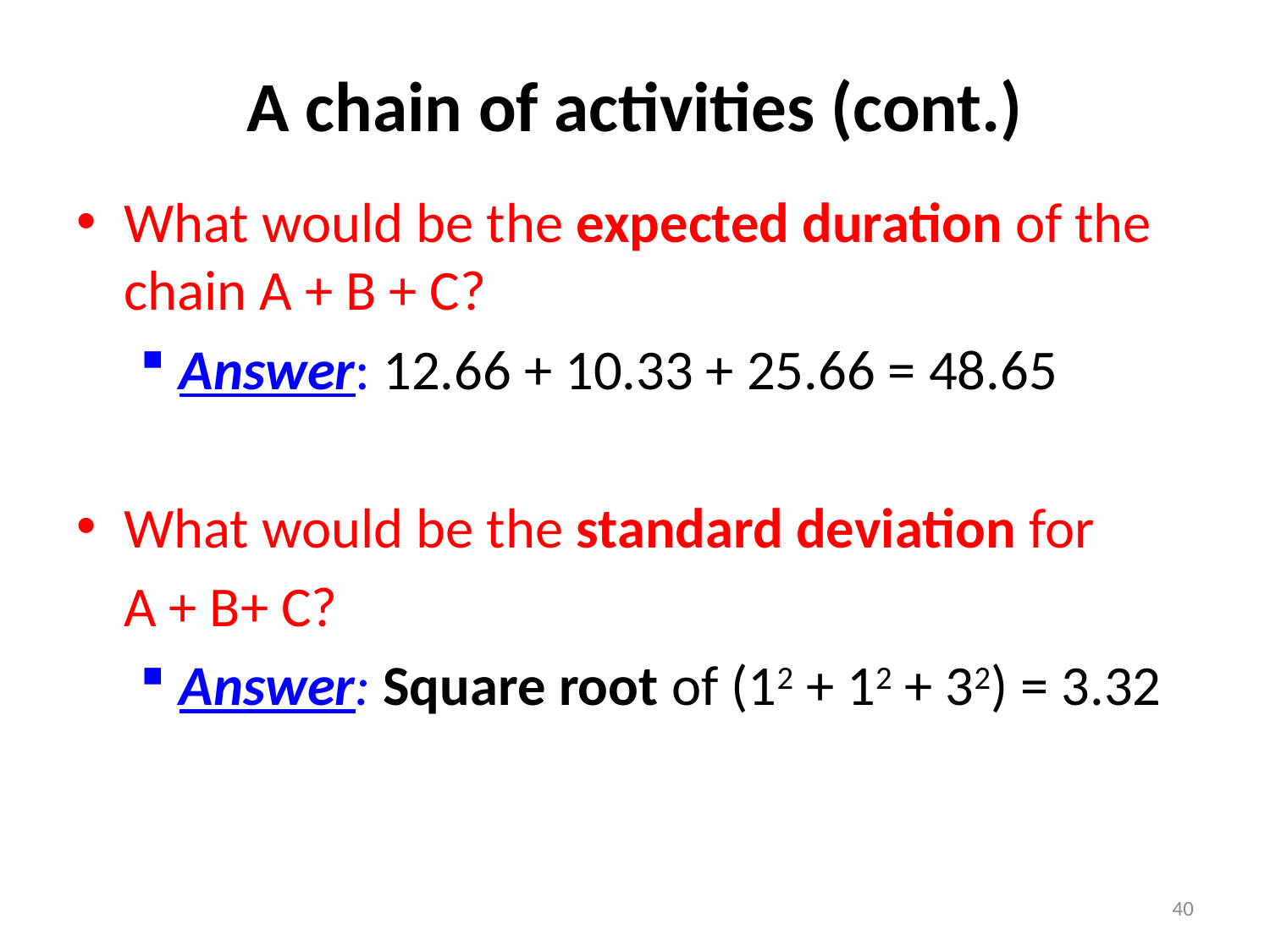

# A chain of activities (cont.)
What would be the expected duration of the chain A + B + C?
Answer: 12.66 + 10.33 + 25.66 = 48.65

What would be the standard deviation for
	A + B+ C?
Answer: Square root of (12 + 12 + 32) = 3.32

40